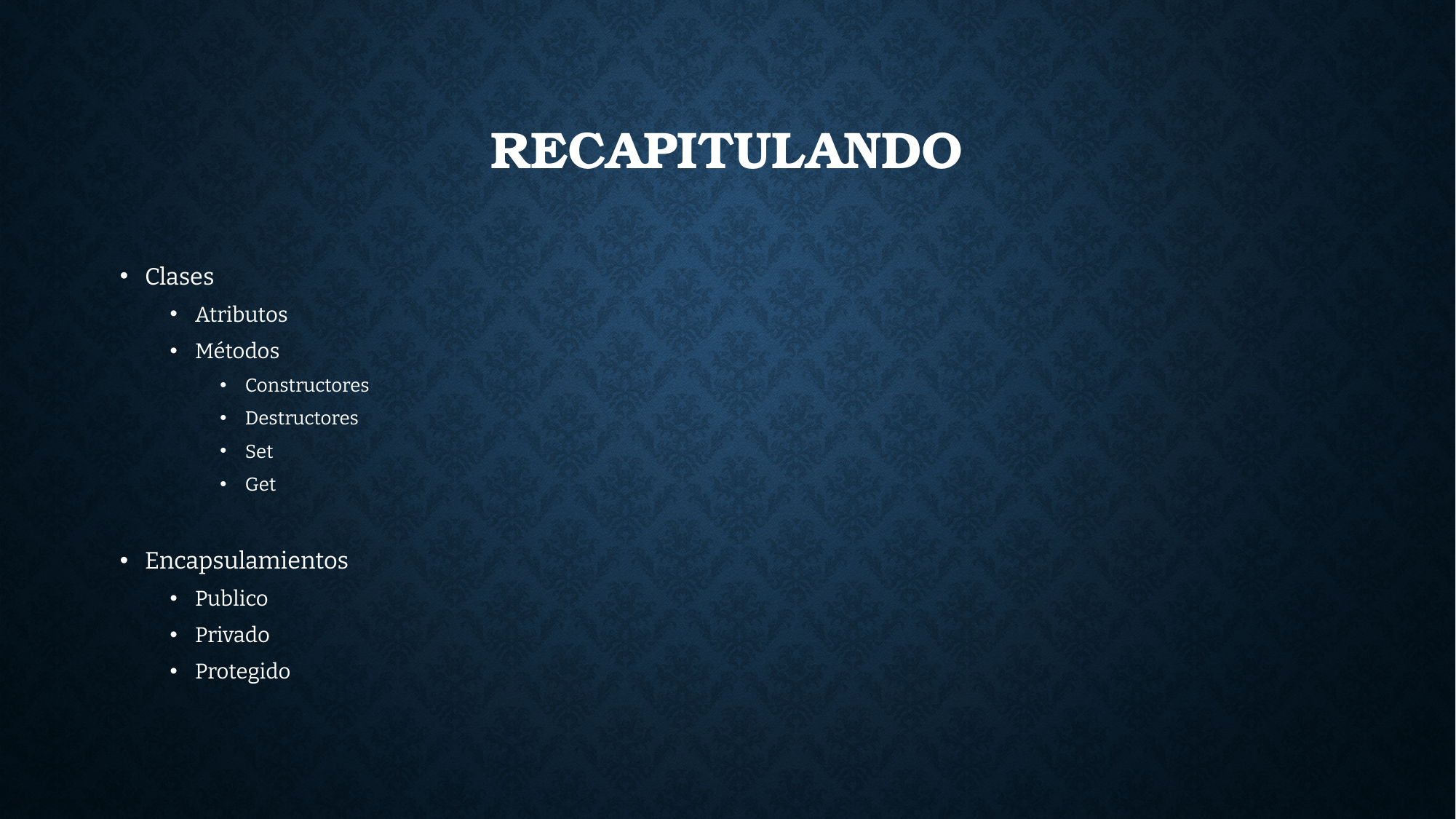

# Recapitulando
Clases
Atributos
Métodos
Constructores
Destructores
Set
Get

Encapsulamientos
Publico
Privado
Protegido